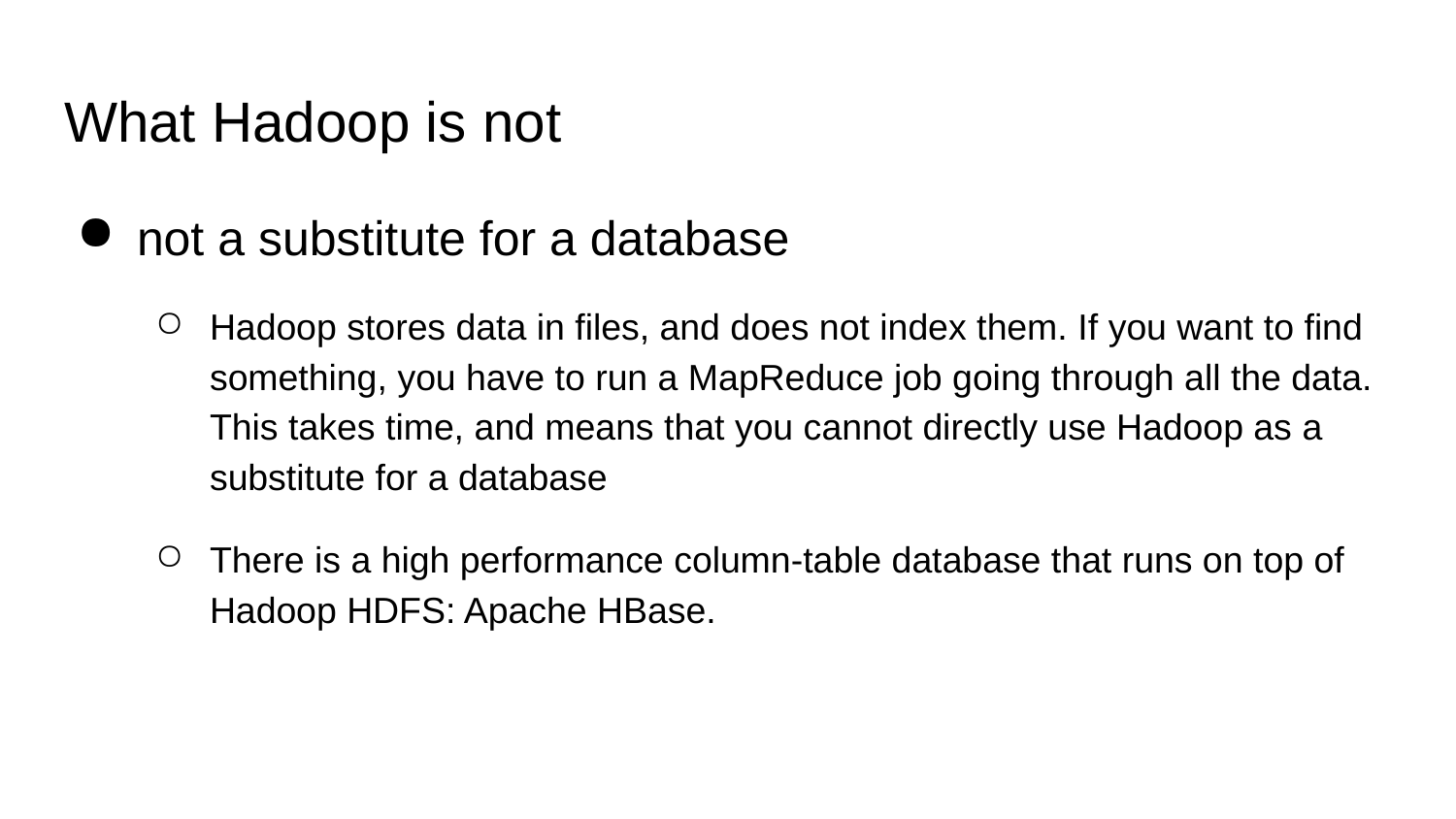

# What Hadoop is not
not a substitute for a database
Hadoop stores data in files, and does not index them. If you want to find something, you have to run a MapReduce job going through all the data. This takes time, and means that you cannot directly use Hadoop as a substitute for a database
There is a high performance column-table database that runs on top of Hadoop HDFS: Apache HBase.